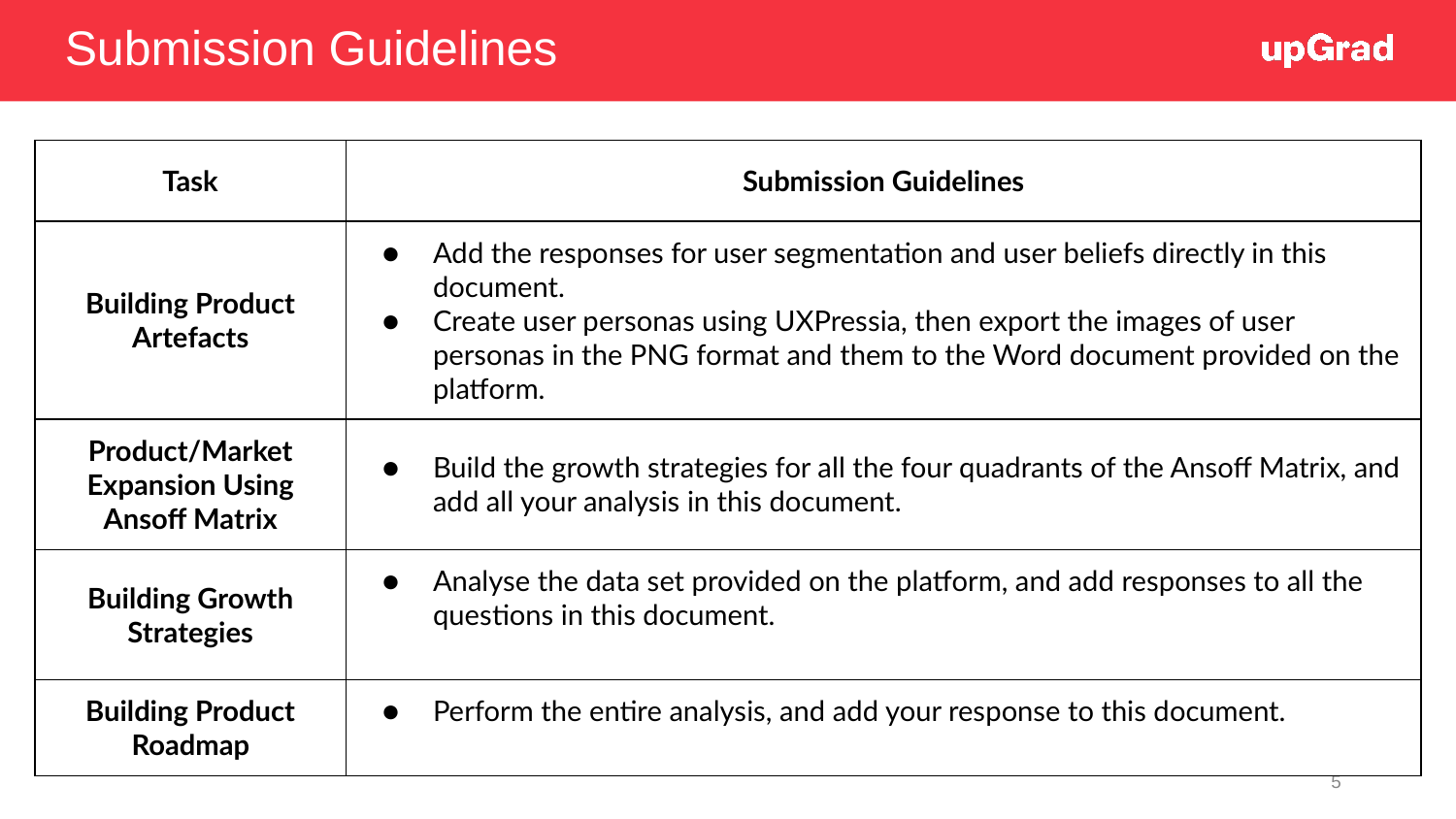

# Submission Guidelines
| Task | Submission Guidelines |
| --- | --- |
| Building Product Artefacts | Add the responses for user segmentation and user beliefs directly in this document. Create user personas using UXPressia, then export the images of user personas in the PNG format and them to the Word document provided on the platform. |
| Product/Market Expansion Using Ansoff Matrix | Build the growth strategies for all the four quadrants of the Ansoff Matrix, and add all your analysis in this document. |
| Building Growth Strategies | Analyse the data set provided on the platform, and add responses to all the questions in this document. |
| Building Product Roadmap | Perform the entire analysis, and add your response to this document. |
5